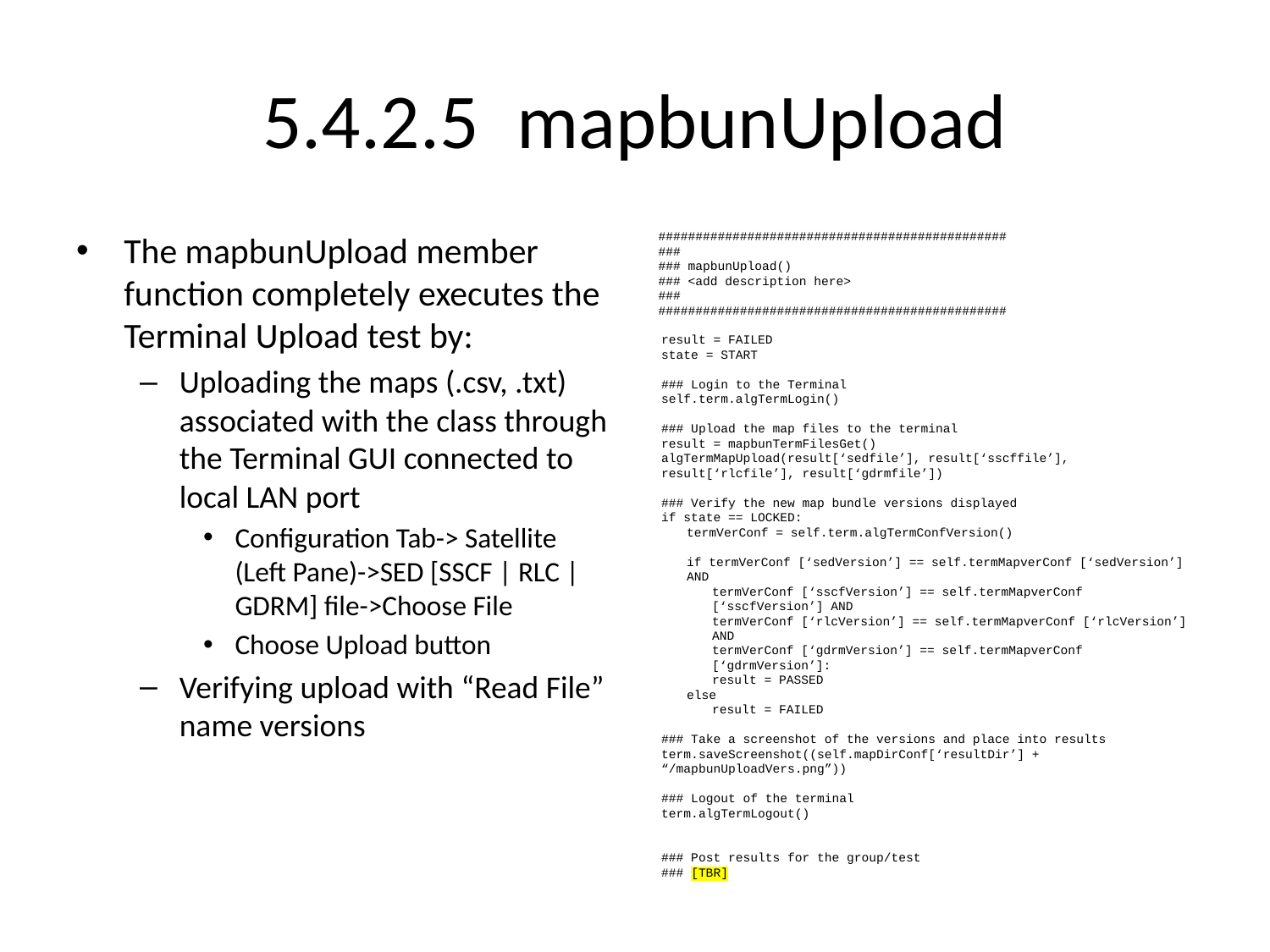

# 5.4.2.5	mapbunUpload
The mapbunUpload member function completely executes the Terminal Upload test by:
Uploading the maps (.csv, .txt)  associated with the class through the Terminal GUI connected to local LAN port
Configuration Tab-> Satellite (Left Pane)->SED [SSCF | RLC | GDRM] file->Choose File
Choose Upload button
Verifying upload with “Read File” name versions
###############################################
###
### mapbunUpload()
### <add description here>
###
###############################################

result = FAILED
state = START

### Login to the Terminal
self.term.algTermLogin()

### Upload the map files to the terminal
result = mapbunTermFilesGet()
algTermMapUpload(result[‘sedfile’], result[‘sscffile’], result[‘rlcfile’], result[‘gdrmfile’])

### Verify the new map bundle versions displayed
if state == LOCKED:
termVerConf = self.term.algTermConfVersion()

if termVerConf [‘sedVersion’] == self.termMapverConf [‘sedVersion’] AND
termVerConf [‘sscfVersion’] == self.termMapverConf [‘sscfVersion’] AND
termVerConf [‘rlcVersion’] == self.termMapverConf [‘rlcVersion’] AND
termVerConf [‘gdrmVersion’] == self.termMapverConf [‘gdrmVersion’]:
result = PASSED
else
result = FAILED

### Take a screenshot of the versions and place into results
term.saveScreenshot((self.mapDirConf[‘resultDir’] + “/mapbunUploadVers.png”))

### Logout of the terminal
term.algTermLogout()

### Post results for the group/test
### [TBR]